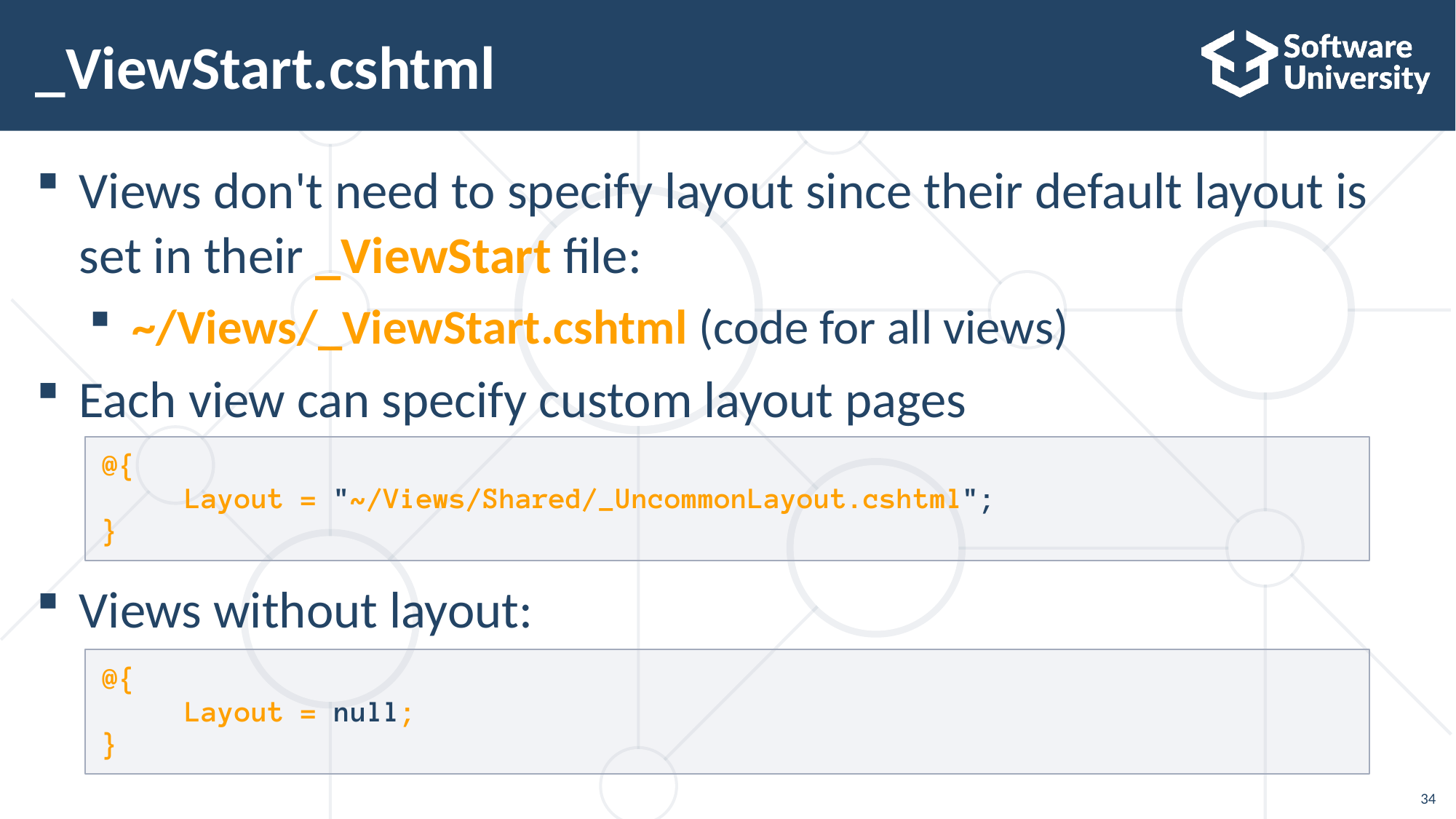

# _ViewStart.cshtml
Views don't need to specify layout since their default layout is
set in their _ViewStart file:
~/Views/_ViewStart.cshtml (code for all views)
Each view can specify custom layout pages

Views without layout:
@{
     Layout = "~/Views/Shared/_UncommonLayout.cshtml";
}
@{
     Layout = null;
}
34